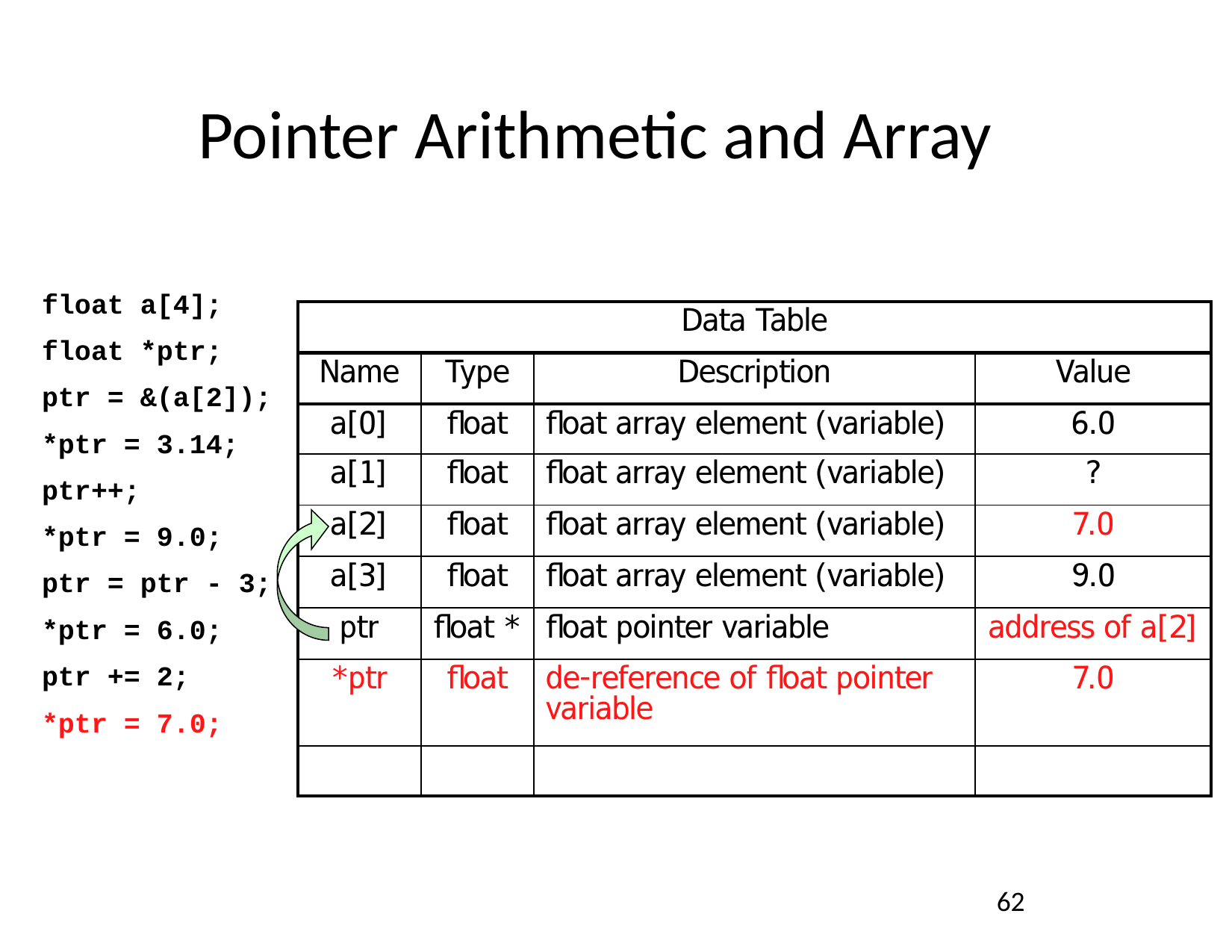

# Pointer Arithmetic and Array
float a[4];
float *ptr;
ptr = &(a[2]);
*ptr = 3.14;
ptr++;
*ptr = 9.0;
ptr = ptr - 3;
*ptr = 6.0;
ptr += 2;
*ptr = 7.0;
| Data Table |  |  |  |
| --- | --- | --- | --- |
| Name | Type | Description | Value |
| a[0] | float | float array element (variable) | 6.0 |
| a[1] | float | float array element (variable) | ? |
| a[2] | float | float array element (variable) | 7.0 |
| a[3] | float | float array element (variable) | 9.0 |
| ptr | float \* | float pointer variable | address of a[2] |
| \*ptr | float | de-reference of float pointer variable | 7.0 |
|  |  |  |  |

62